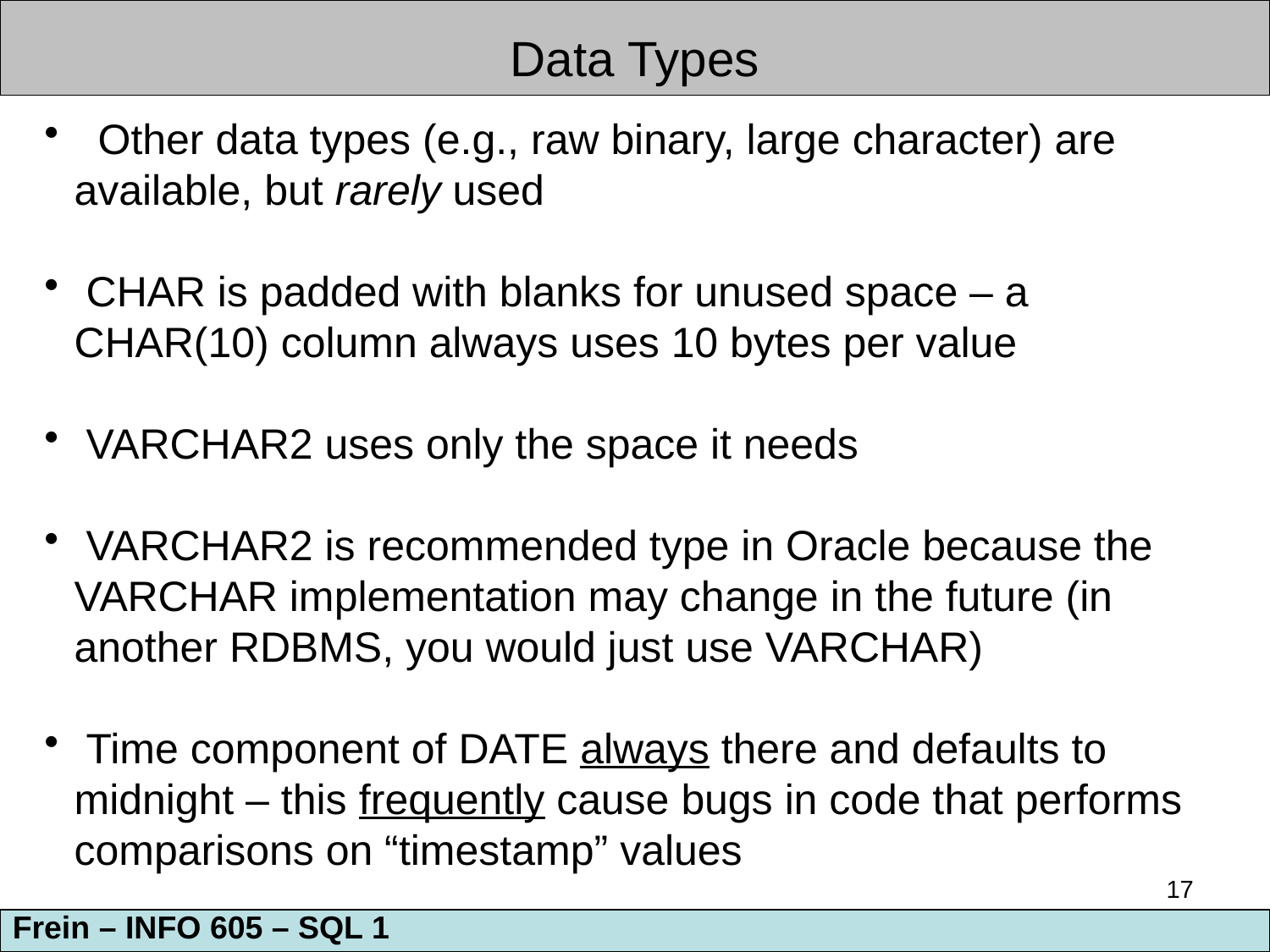

Data Types
  Other data types (e.g., raw binary, large character) are available, but rarely used

 CHAR is padded with blanks for unused space – a CHAR(10) column always uses 10 bytes per value

 VARCHAR2 uses only the space it needs

 VARCHAR2 is recommended type in Oracle because the VARCHAR implementation may change in the future (in another RDBMS, you would just use VARCHAR)

 Time component of DATE always there and defaults to midnight – this frequently cause bugs in code that performs comparisons on “timestamp” values

17
Frein – INFO 605 – SQL 1